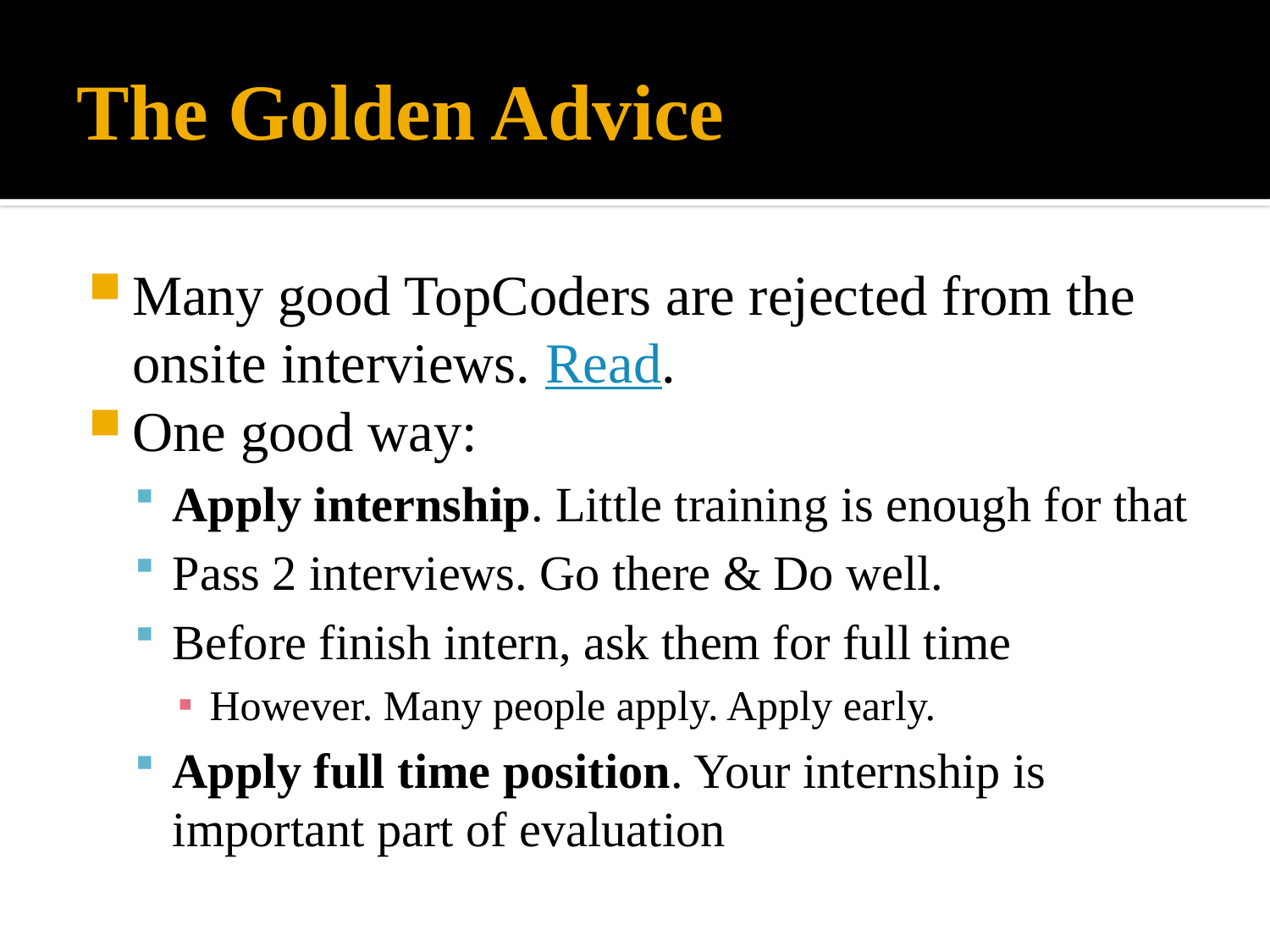

# The Golden Advice
Many good TopCoders are rejected from the onsite interviews. Read.
One good way:
Apply internship. Little training is enough for that
Pass 2 interviews. Go there & Do well.
Before finish intern, ask them for full time
However. Many people apply. Apply early.
Apply full time position. Your internship is important part of evaluation